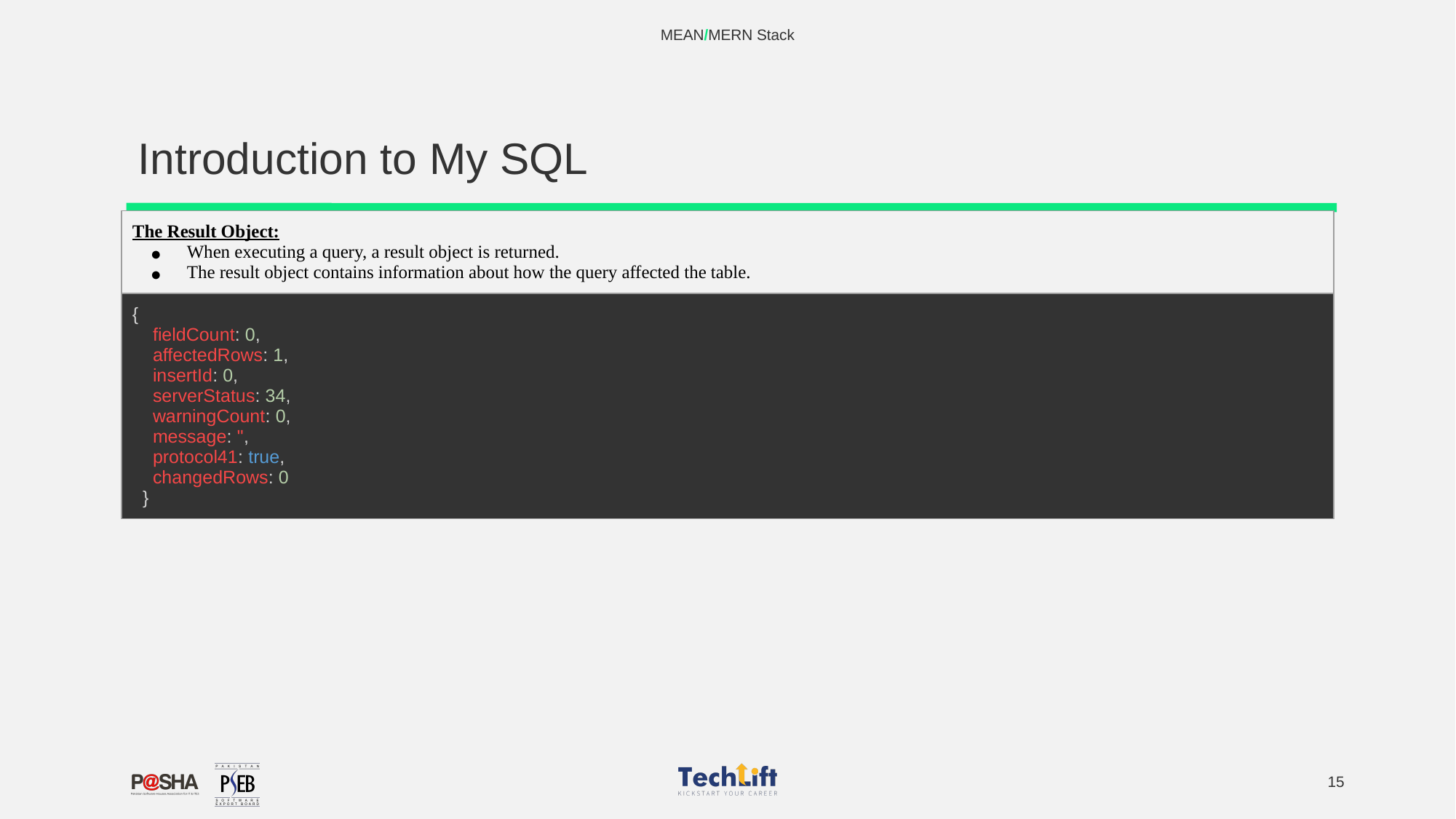

MEAN/MERN Stack
# Introduction to My SQL
| The Result Object: When executing a query, a result object is returned. The result object contains information about how the query affected the table. |
| --- |
| { fieldCount: 0, affectedRows: 1, insertId: 0, serverStatus: 34, warningCount: 0, message: '', protocol41: true, changedRows: 0 } |
15